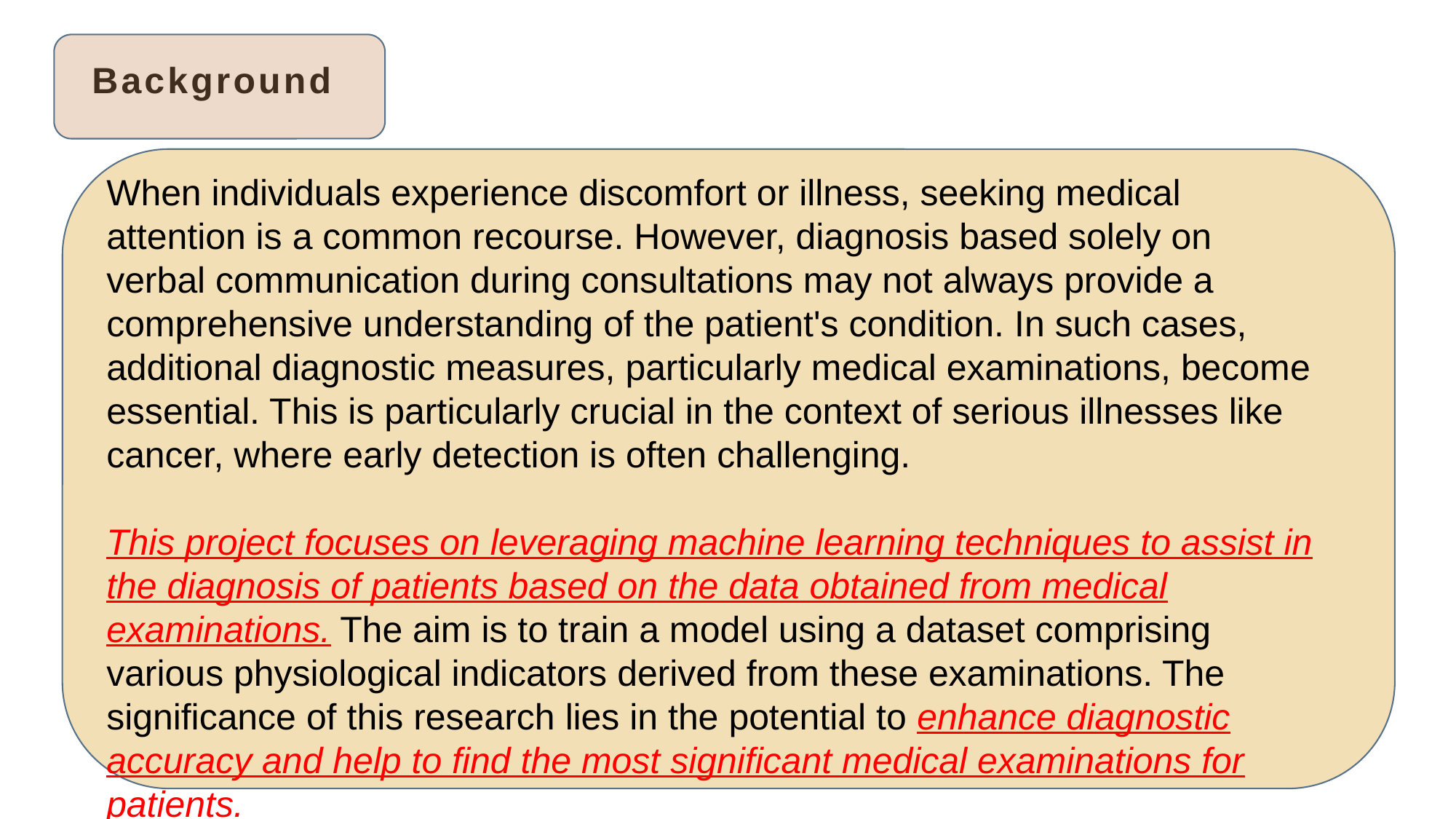

# Background

When individuals experience discomfort or illness, seeking medical attention is a common recourse. However, diagnosis based solely on verbal communication during consultations may not always provide a comprehensive understanding of the patient's condition. In such cases, additional diagnostic measures, particularly medical examinations, become essential. This is particularly crucial in the context of serious illnesses like cancer, where early detection is often challenging.

This project focuses on leveraging machine learning techniques to assist in the diagnosis of patients based on the data obtained from medical examinations. The aim is to train a model using a dataset comprising various physiological indicators derived from these examinations. The significance of this research lies in the potential to enhance diagnostic accuracy and help to find the most significant medical examinations for patients.